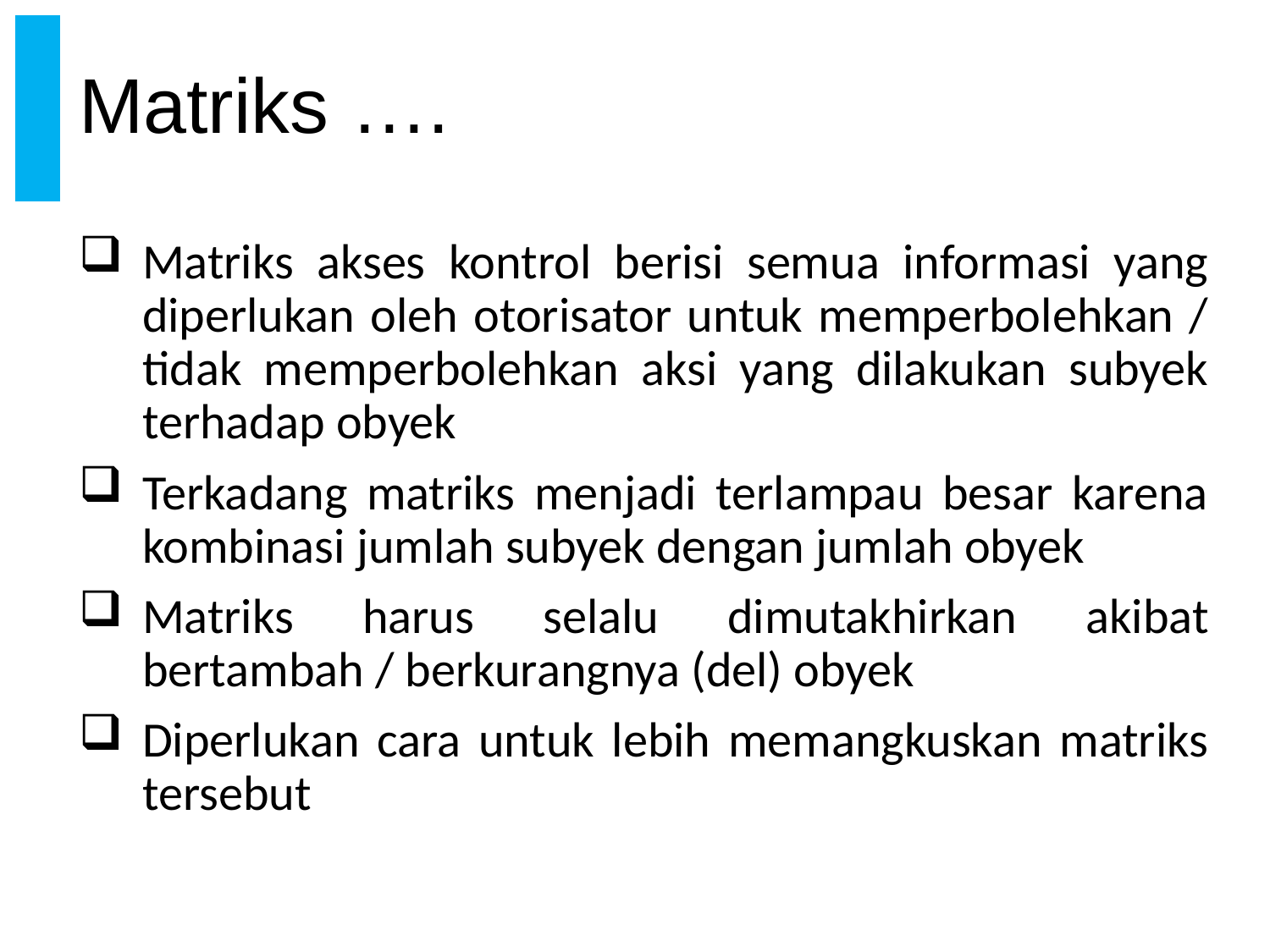

# Matriks ….
Matriks akses kontrol berisi semua informasi yang diperlukan oleh otorisator untuk memperbolehkan / tidak memperbolehkan aksi yang dilakukan subyek terhadap obyek
Terkadang matriks menjadi terlampau besar karena kombinasi jumlah subyek dengan jumlah obyek
Matriks harus selalu dimutakhirkan akibat bertambah / berkurangnya (del) obyek
Diperlukan cara untuk lebih memangkuskan matriks tersebut